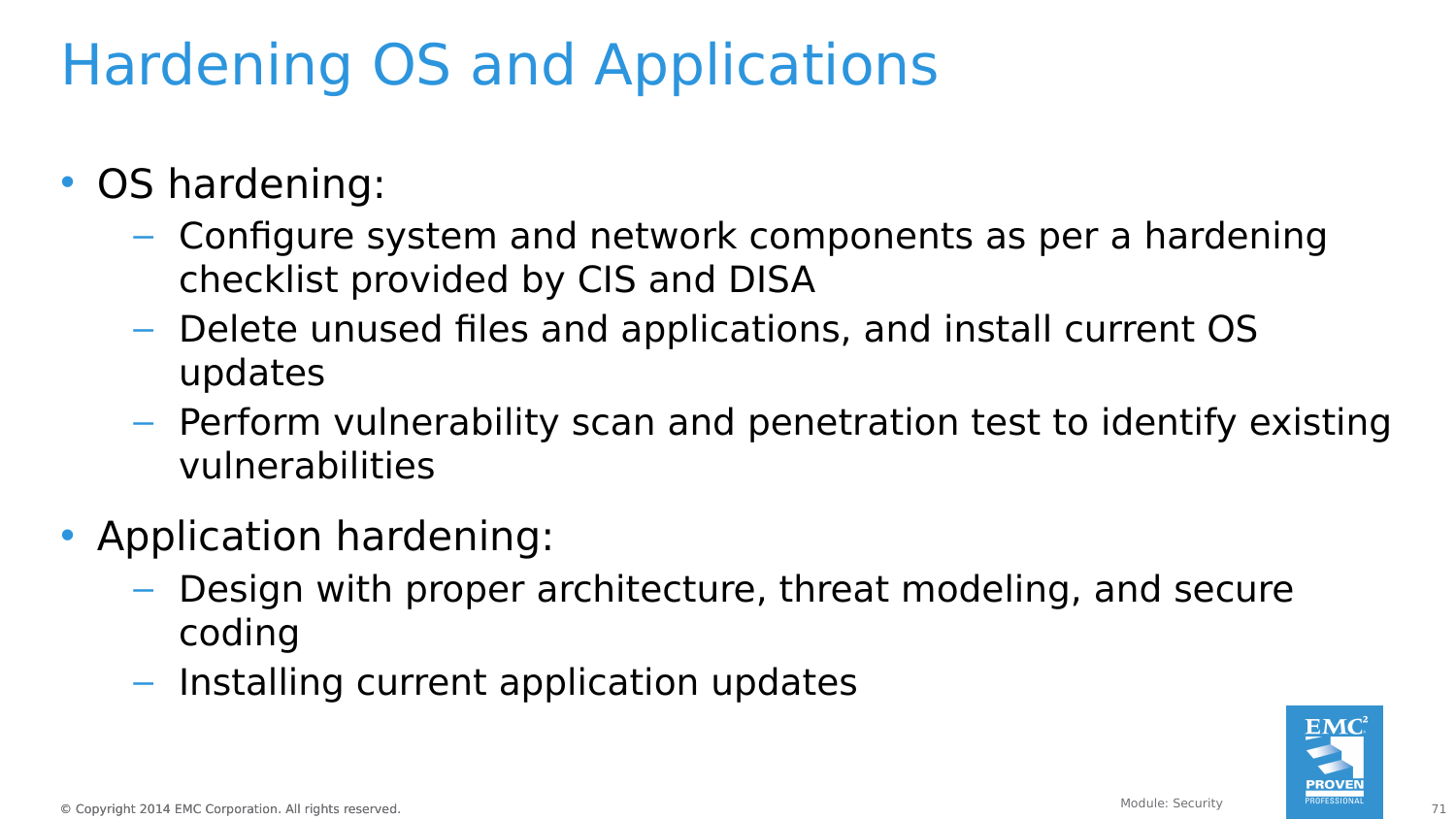

# Hardening OS and Applications
OS hardening:
Configure system and network components as per a hardening checklist provided by CIS and DISA
Delete unused files and applications, and install current OS updates
Perform vulnerability scan and penetration test to identify existing vulnerabilities
Application hardening:
Design with proper architecture, threat modeling, and secure coding
Installing current application updates
Module: Security